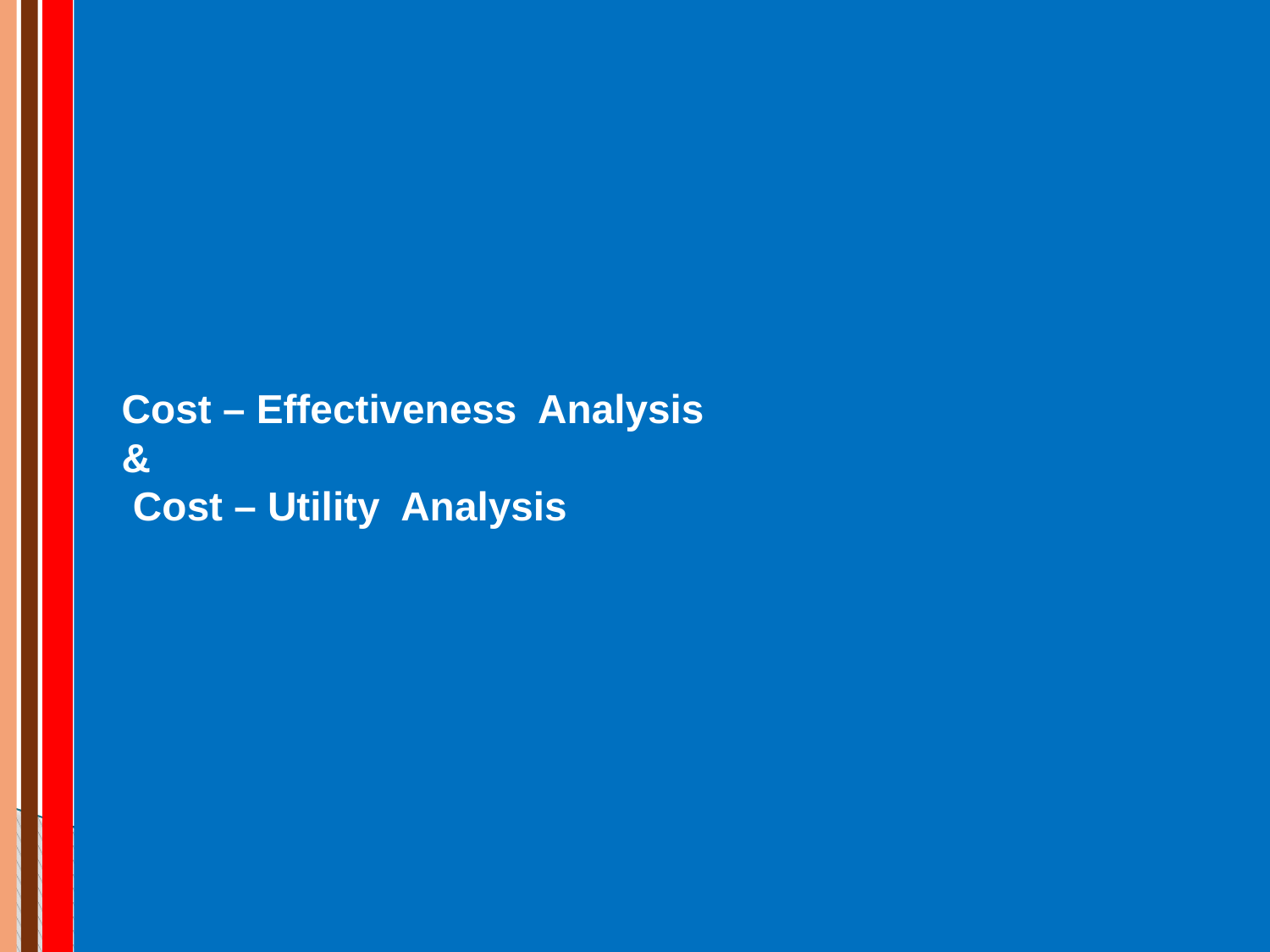

# Cost – Effectiveness  Analysis & Cost – Utility  Analysis